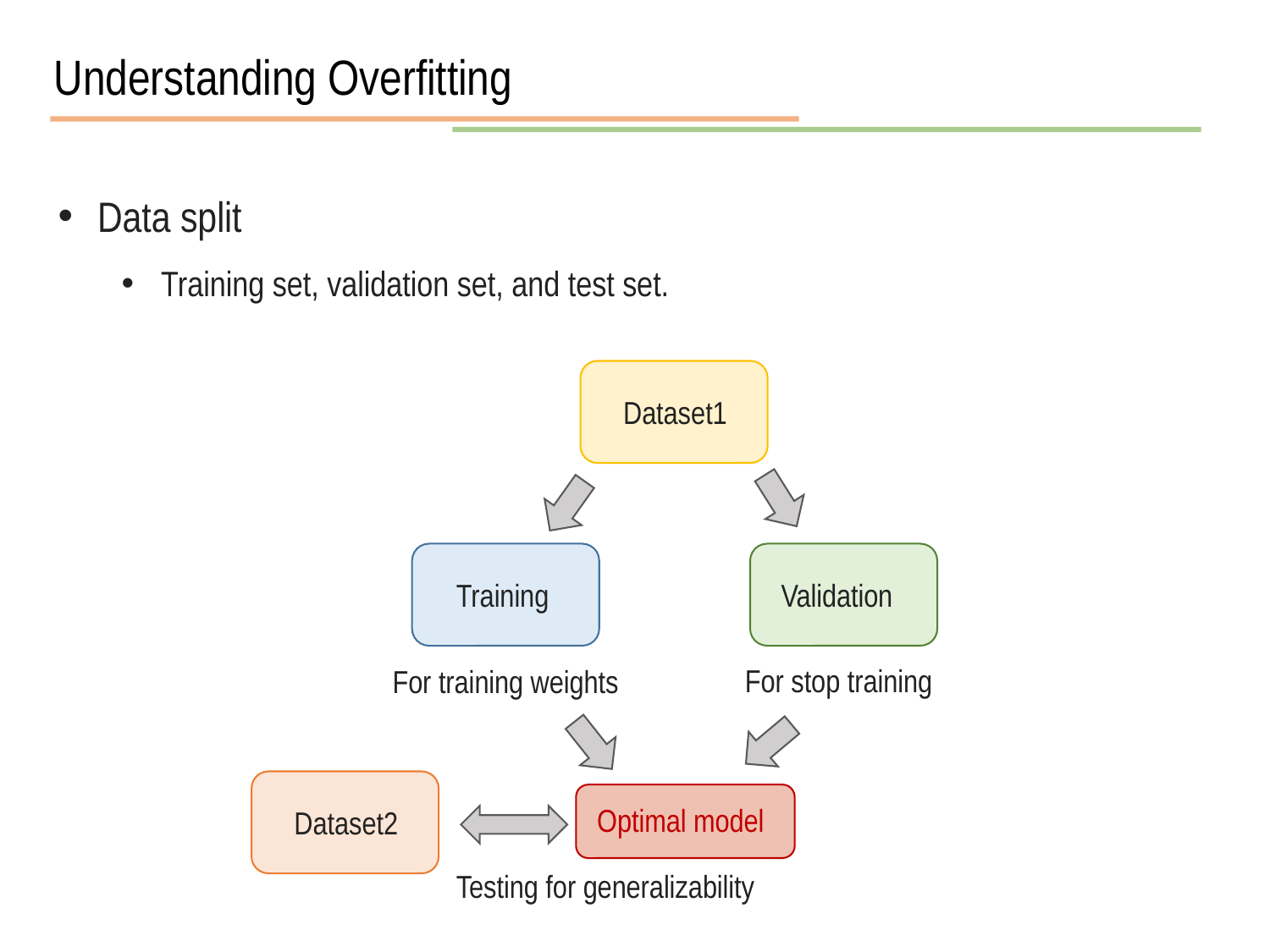

Understanding Overfitting
Data split
Training set, validation set, and test set.

Dataset1

Training
Validation
For stop training
For training weights

Optimal model
Dataset2

Testing for generalizability